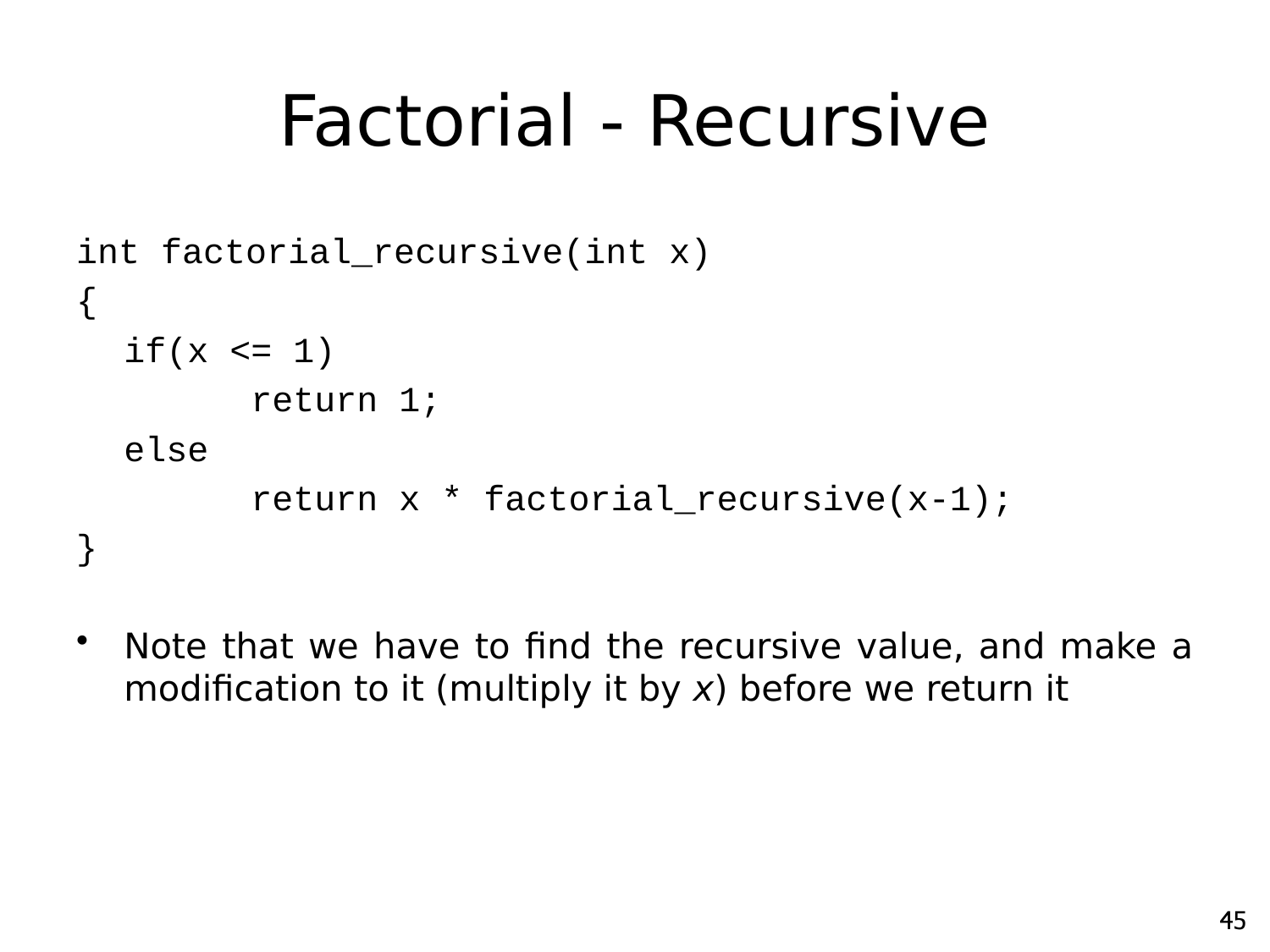

# Factorial - Recursive
int factorial_recursive(int x)
{
	if(x <= 1)
		return 1;
	else
		return x * factorial_recursive(x-1);
}

Note that we have to find the recursive value, and make a modification to it (multiply it by x) before we return it